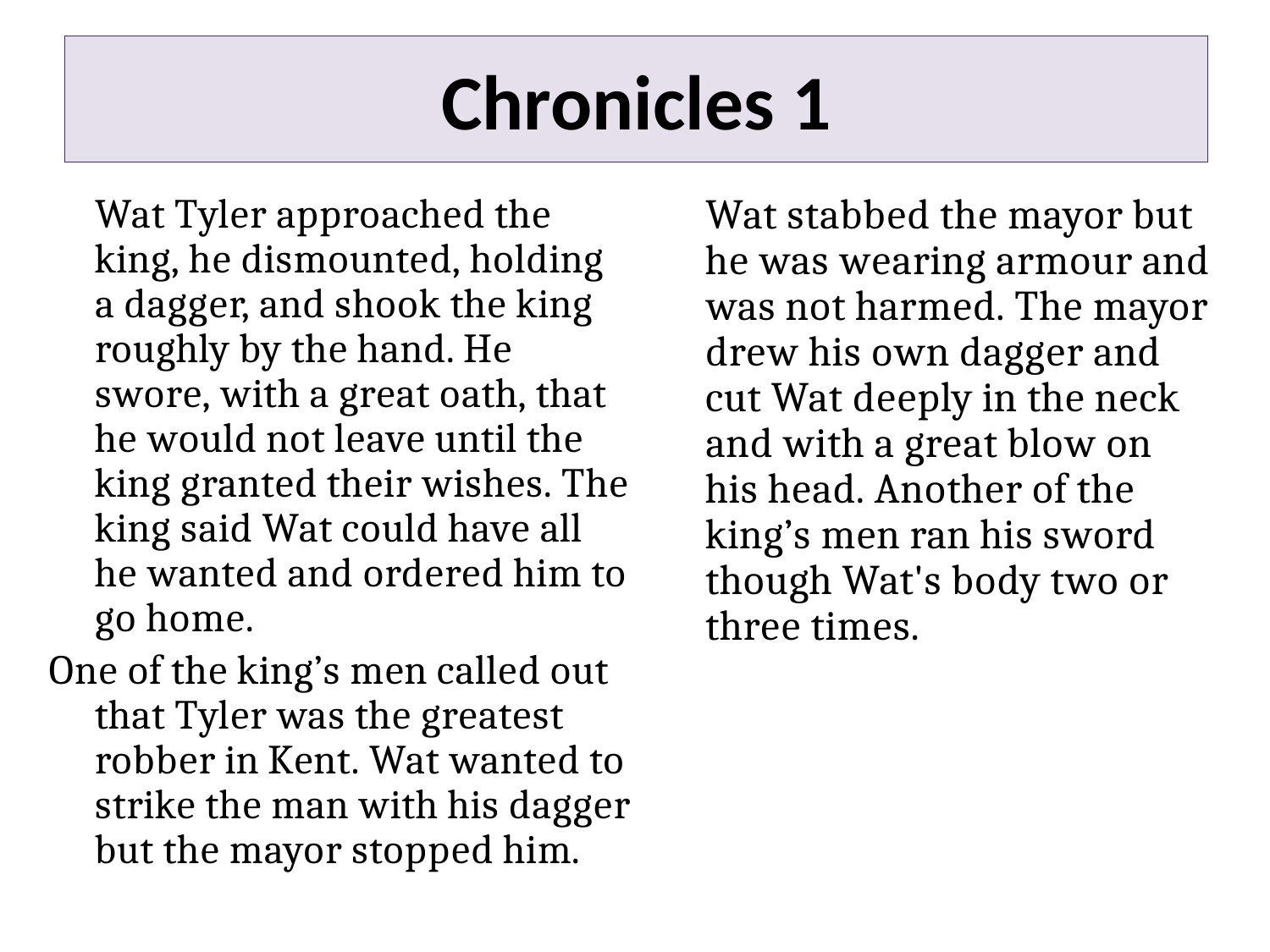

# Chronicles 1
	Wat Tyler approached the king, he dismounted, holding a dagger, and shook the king roughly by the hand. He swore, with a great oath, that he would not leave until the king granted their wishes. The king said Wat could have all he wanted and ordered him to go home.
One of the king’s men called out that Tyler was the greatest robber in Kent. Wat wanted to strike the man with his dagger but the mayor stopped him.

	Wat stabbed the mayor but he was wearing armour and was not harmed. The mayor drew his own dagger and cut Wat deeply in the neck and with a great blow on his head. Another of the king’s men ran his sword though Wat's body two or three times.